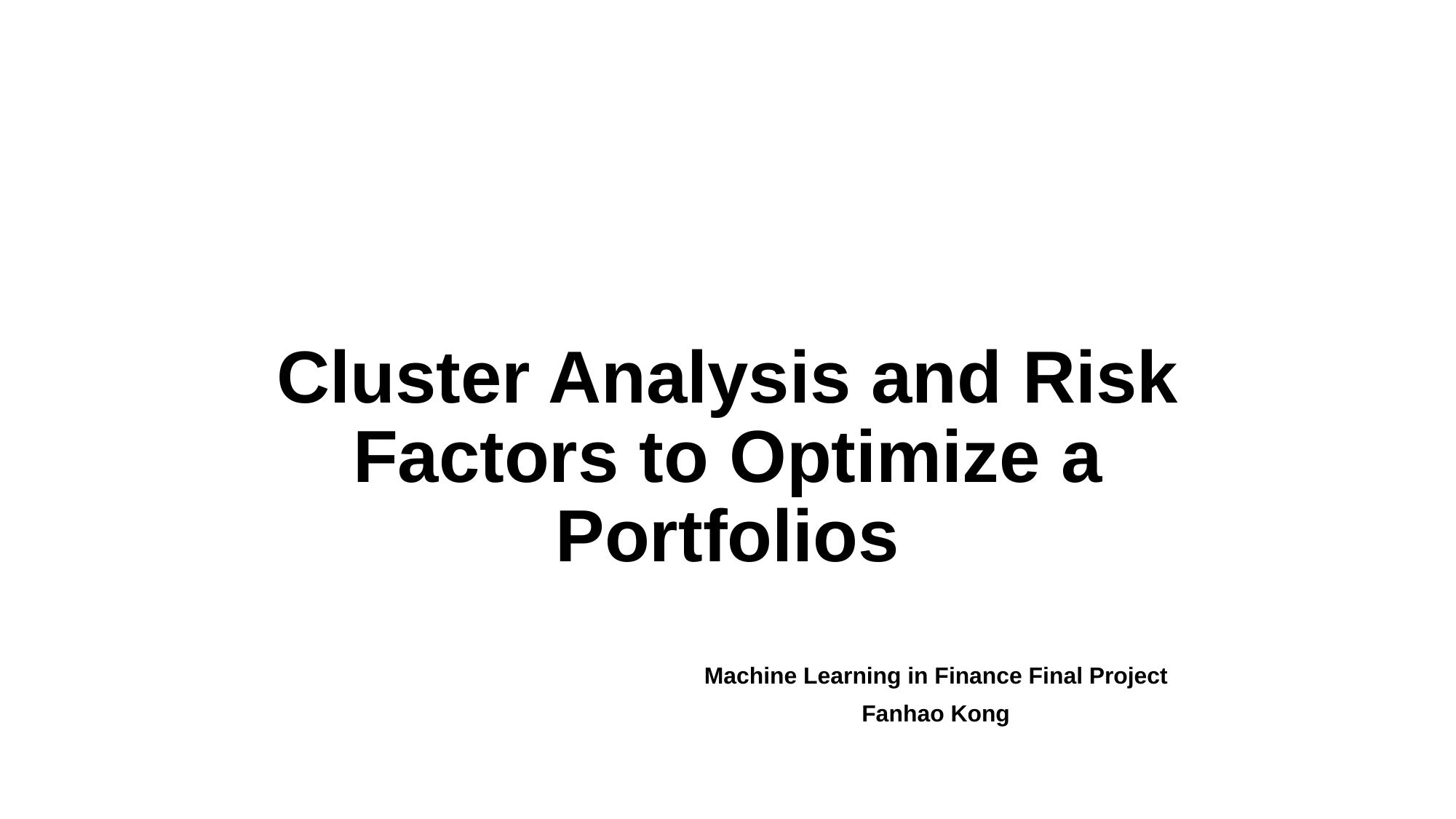

# Cluster Analysis and Risk Factors to Optimize a Portfolios
Machine Learning in Finance Final Project
Fanhao Kong